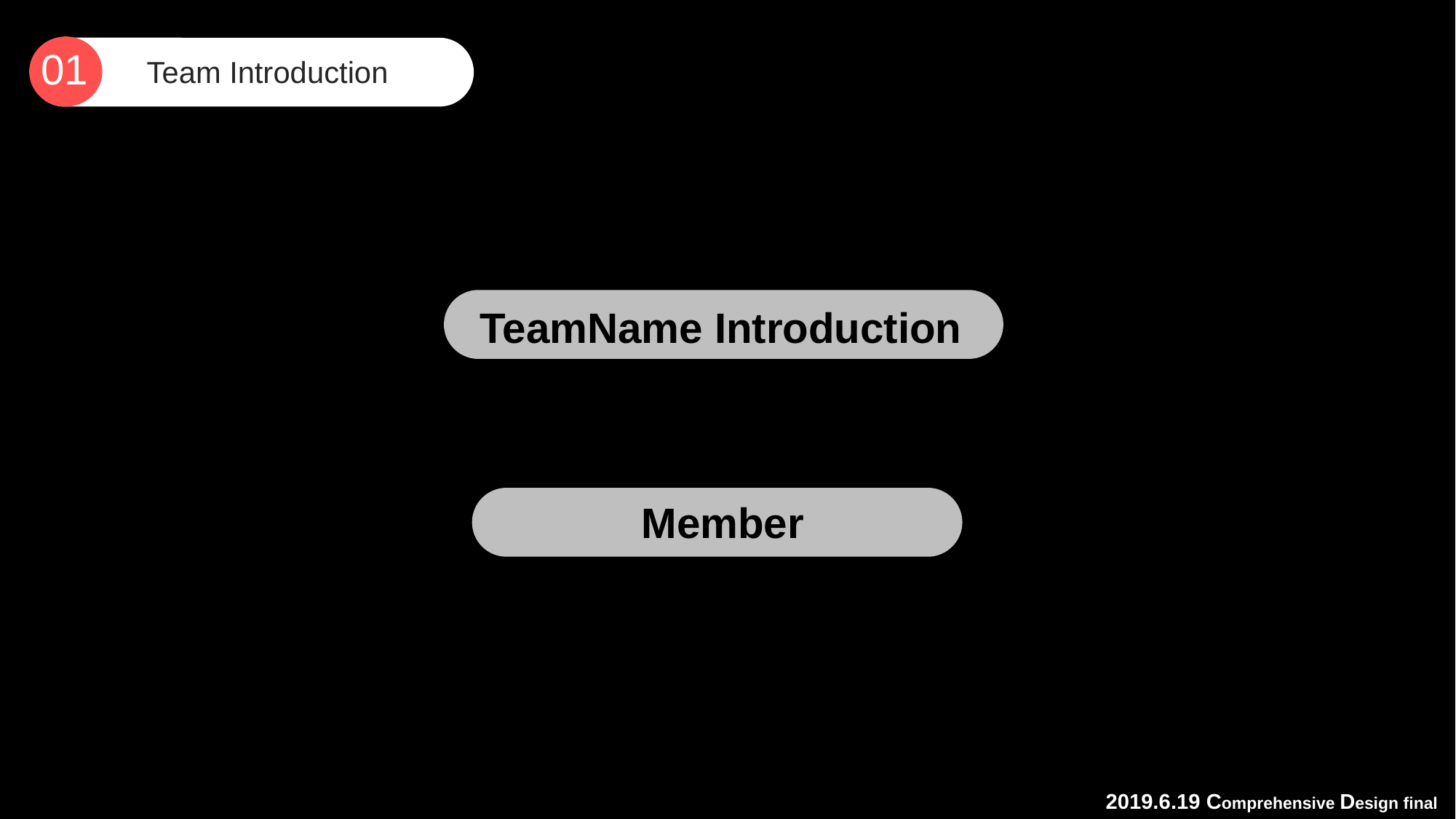

01

Team Introduction

TeamName Introduction

Member
2019.6.19 Comprehensive Design final